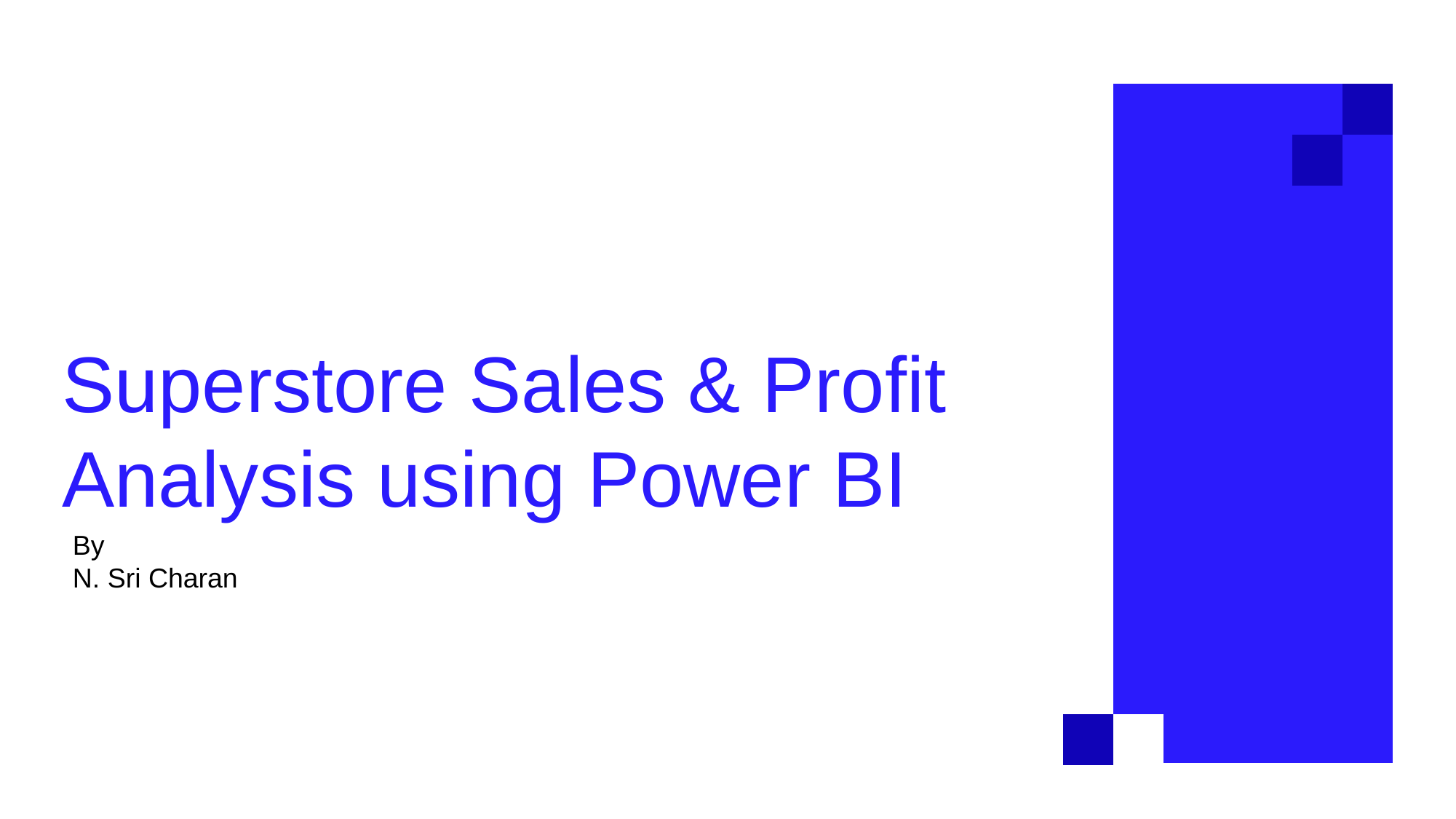

# Superstore Sales & Profit Analysis using Power BI
By
N. Sri Charan